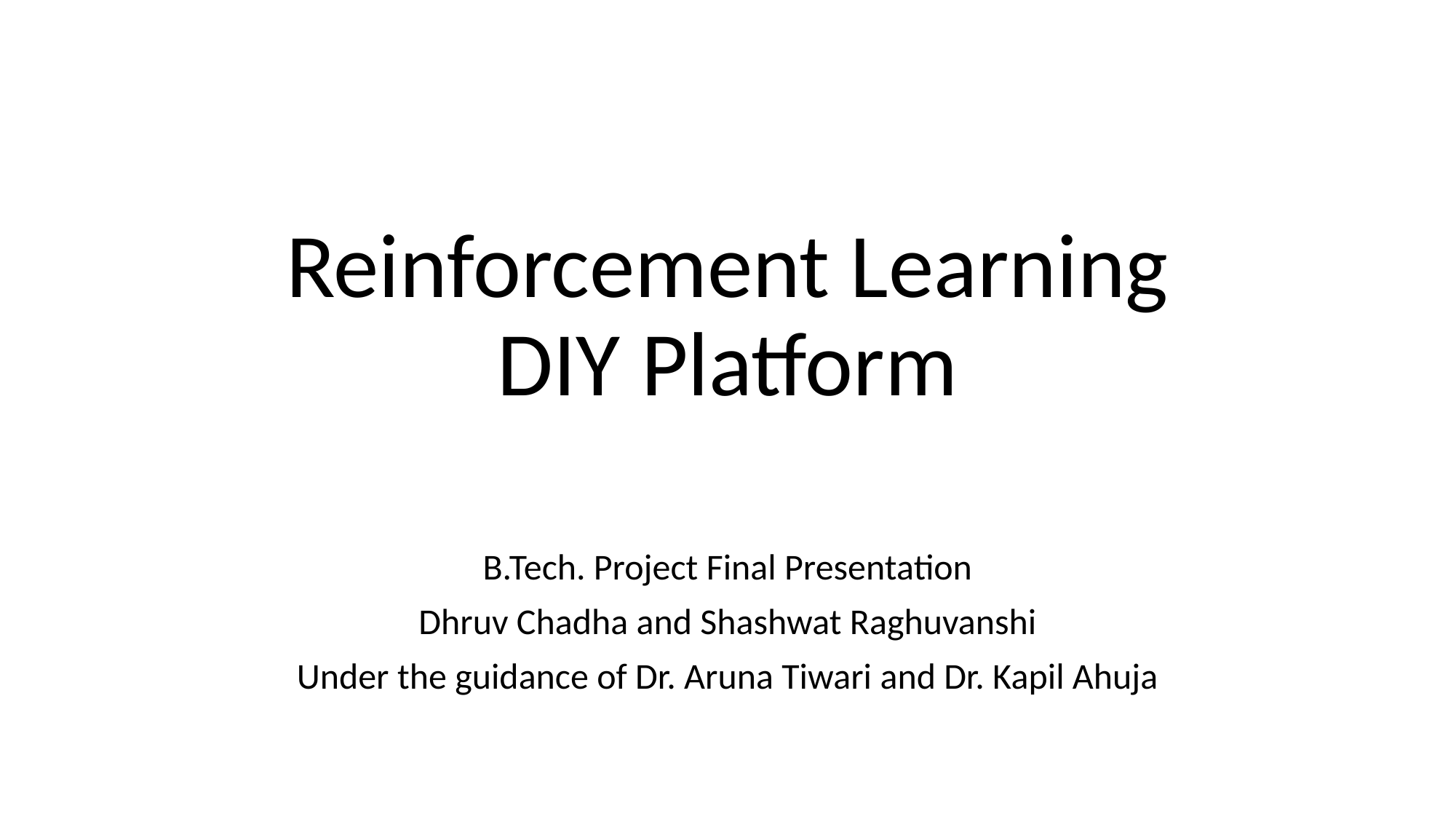

# Reinforcement Learning DIY Platform
B.Tech. Project Final Presentation
Dhruv Chadha and Shashwat Raghuvanshi
Under the guidance of Dr. Aruna Tiwari and Dr. Kapil Ahuja